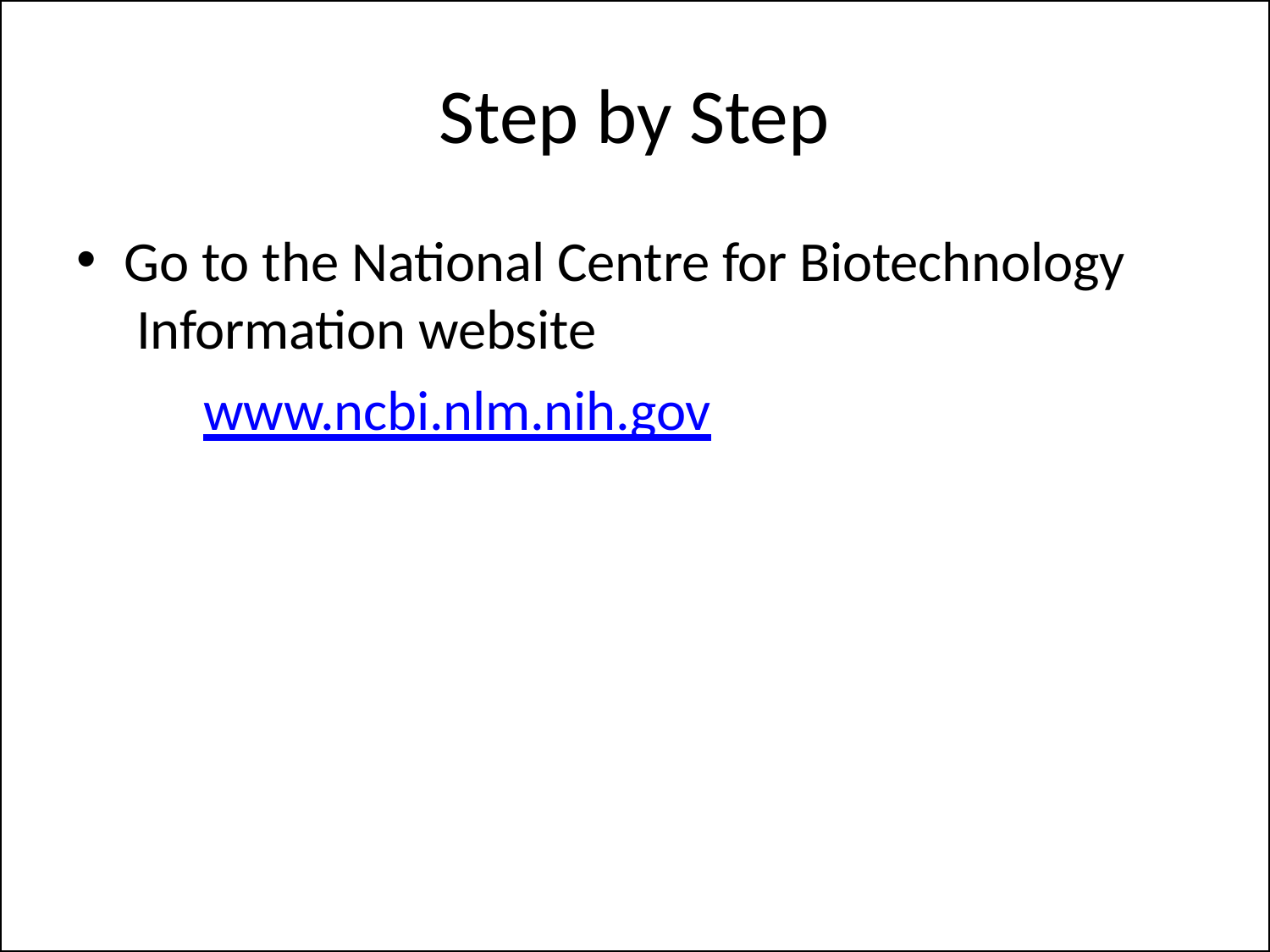

# Step by Step
Go to the National Centre for Biotechnology  Information website
www.ncbi.nlm.nih.gov